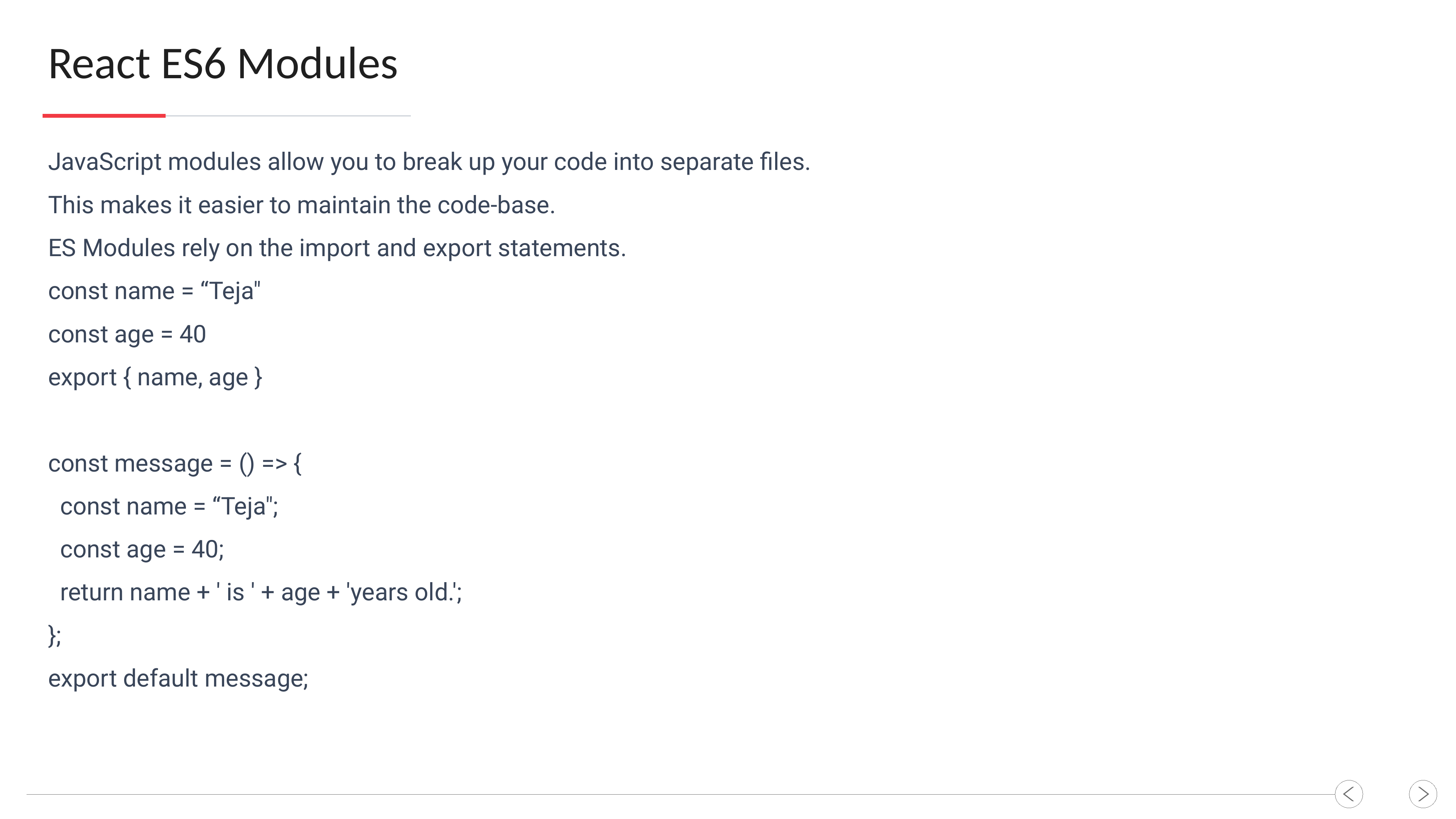

React ES6 Modules
JavaScript modules allow you to break up your code into separate files.
This makes it easier to maintain the code-base.
ES Modules rely on the import and export statements.
const name = “Teja"
const age = 40
export { name, age }

const message = () => {
  const name = “Teja";
  const age = 40;
  return name + ' is ' + age + 'years old.';
};
export default message;